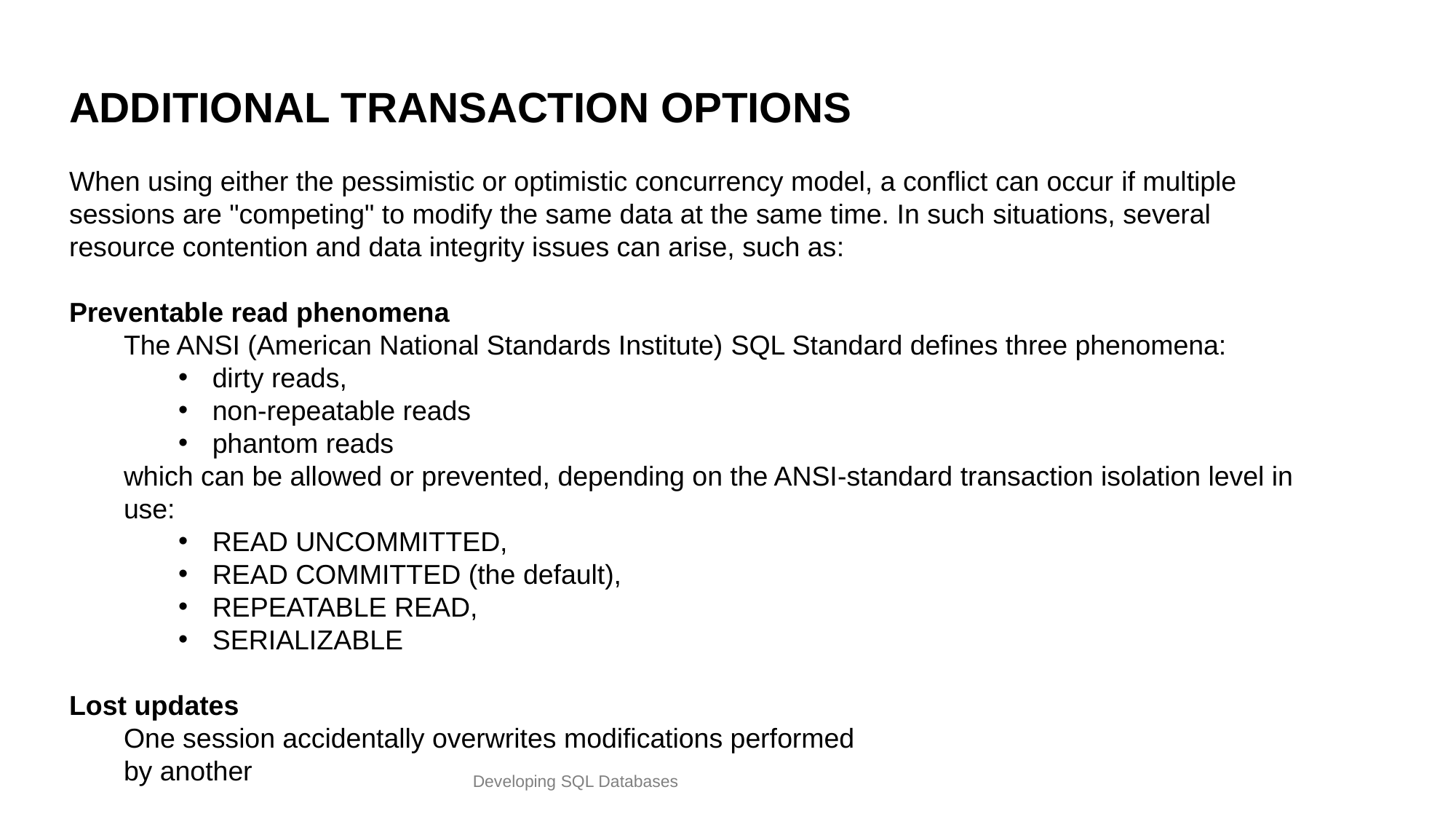

ADDITIONAL TRANSACTION OPTIONS

When using either the pessimistic or optimistic concurrency model, a conflict can occur if multiple sessions are "competing" to modify the same data at the same time. In such situations, several resource contention and data integrity issues can arise, such as:

Preventable read phenomena
The ANSI (American National Standards Institute) SQL Standard defines three phenomena:
dirty reads,
non-repeatable reads
phantom reads
which can be allowed or prevented, depending on the ANSI-standard transaction isolation level in use:
READ UNCOMMITTED,
READ COMMITTED (the default),
REPEATABLE READ,
SERIALIZABLE

Lost updates
One session accidentally overwrites modifications performed
by another
Developing SQL Databases